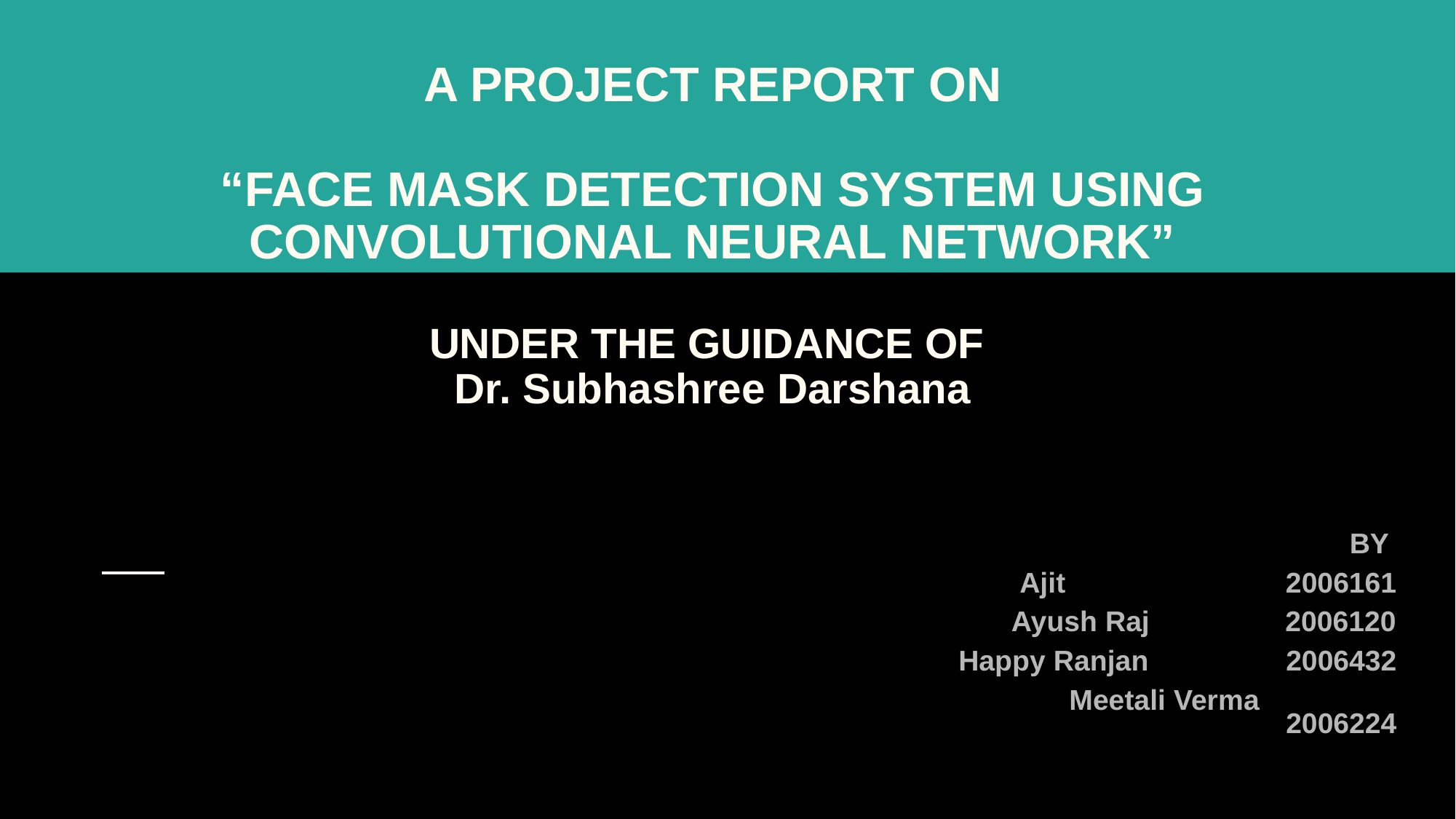

# A PROJECT REPORT ON “FACE MASK DETECTION SYSTEM USING CONVOLUTIONAL NEURAL NETWORK” UNDER THE GUIDANCE OF
Dr. Subhashree Darshana
BY
Ajit  		      2006161
Ayush Raj                 2006120
Happy Ranjan 		2006432
Meetali Verma 		 2006224